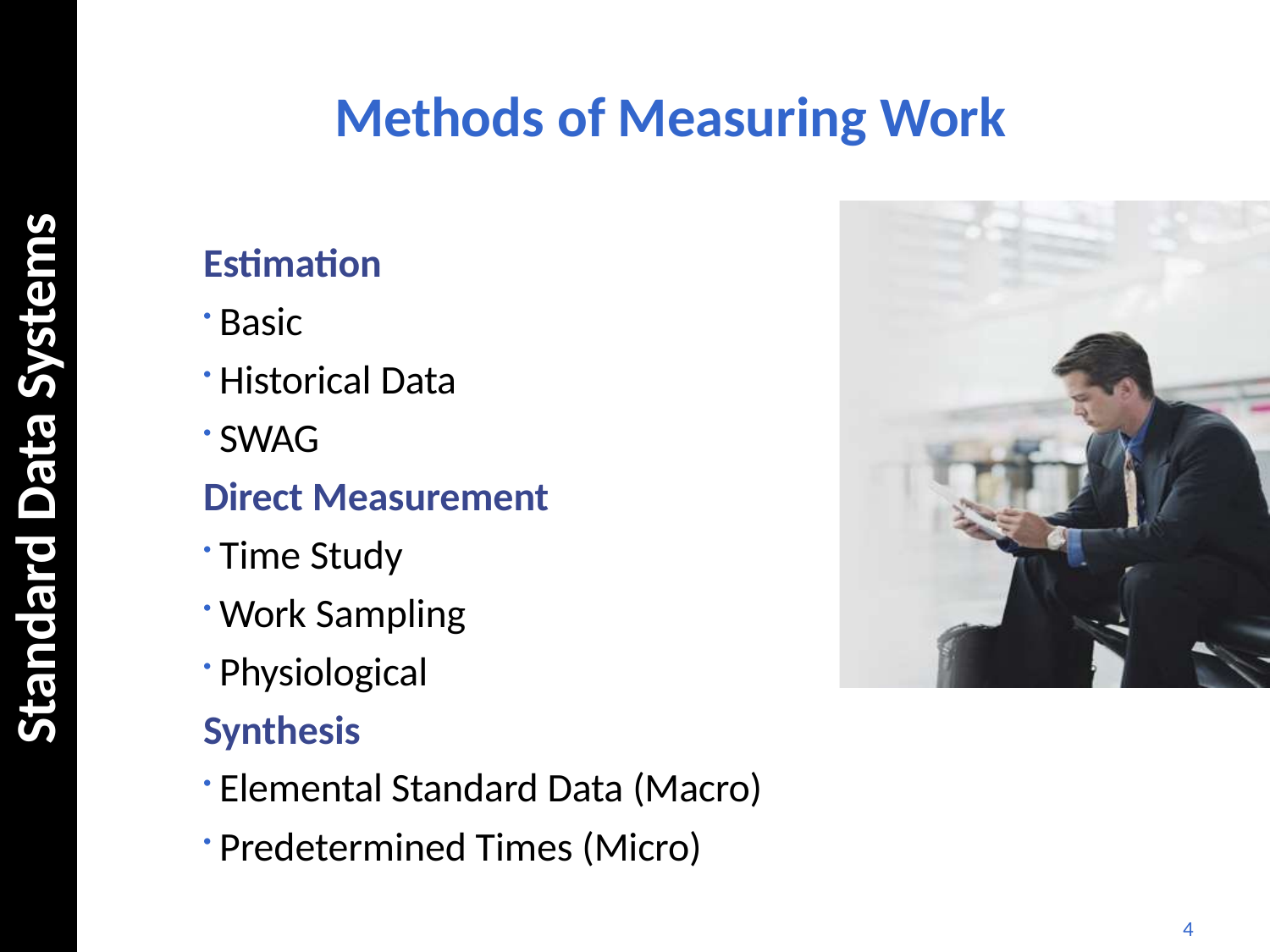

# Methods of Measuring Work

Standard Data Systems
Estimation
Basic
Historical Data
SWAG
Direct Measurement
Time Study
Work Sampling
Physiological
Synthesis
Elemental Standard Data (Macro)
Predetermined Times (Micro)
4